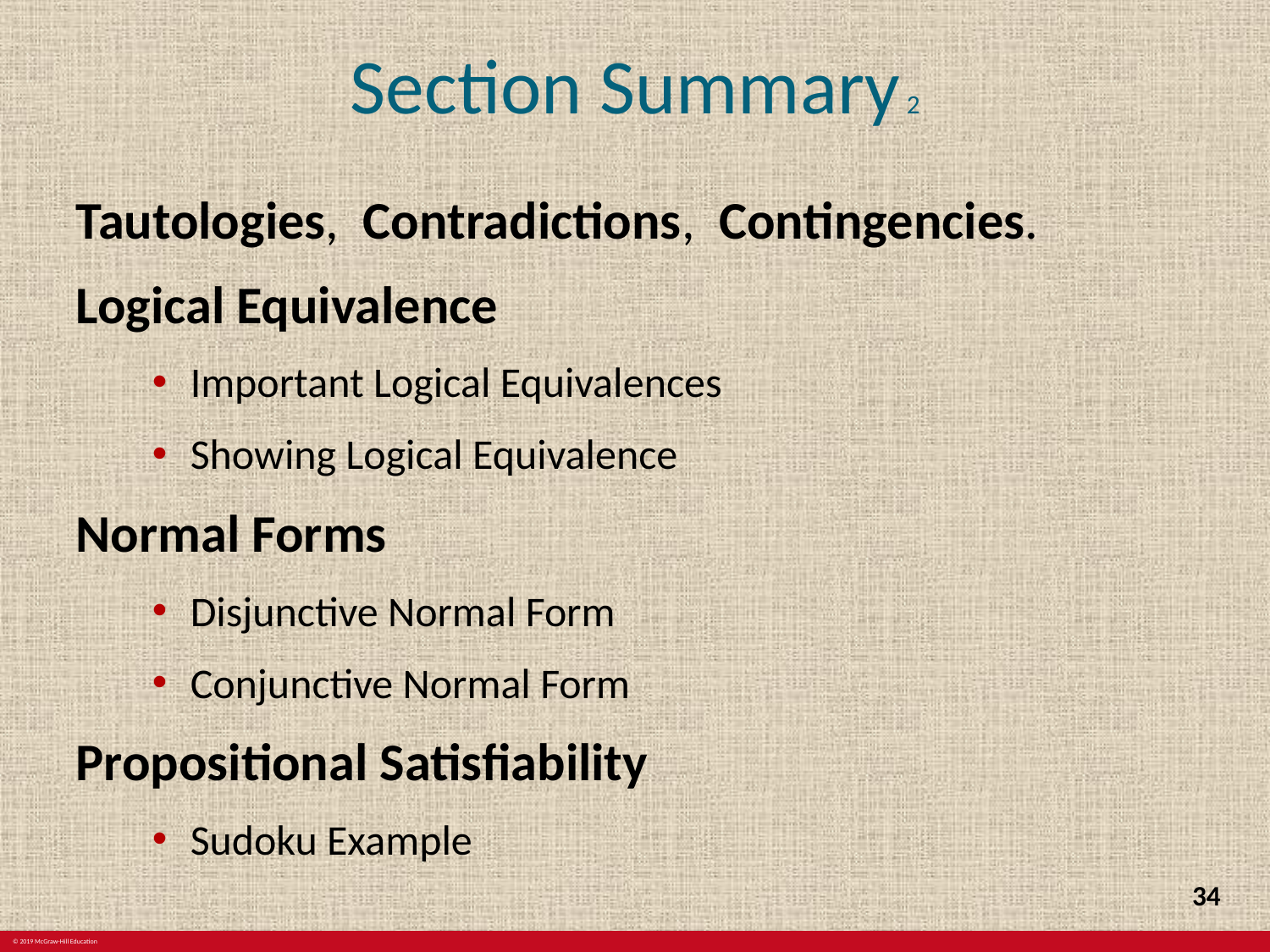

# Section Summary 2
Tautologies,  Contradictions,  Contingencies.
Logical Equivalence
Important Logical Equivalences
Showing Logical Equivalence
Normal Forms
Disjunctive Normal Form
Conjunctive Normal Form
Propositional Satisfiability
Sudoku Example
34